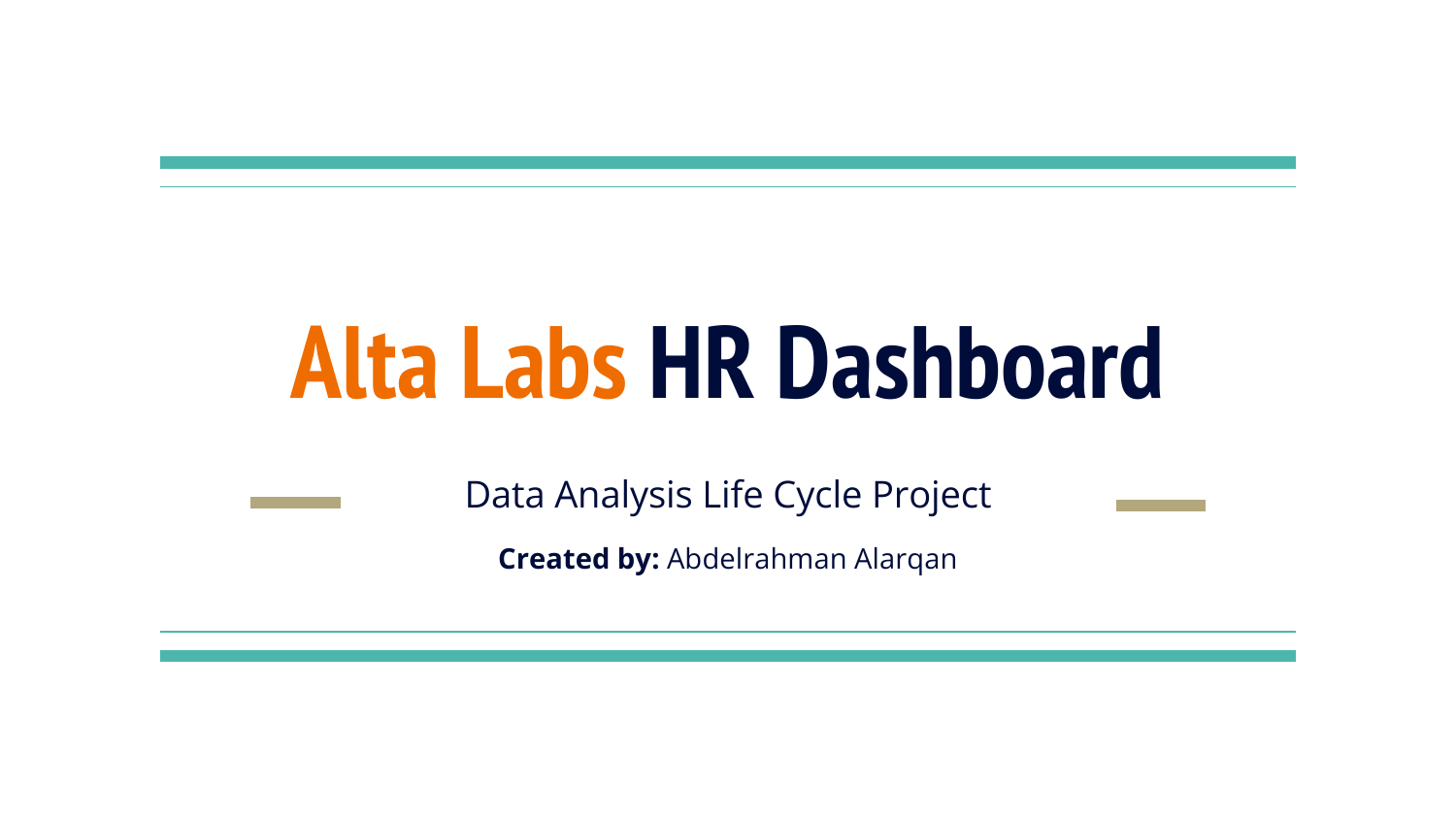

# Alta Labs HR Dashboard
Data Analysis Life Cycle Project
Created by: Abdelrahman Alarqan